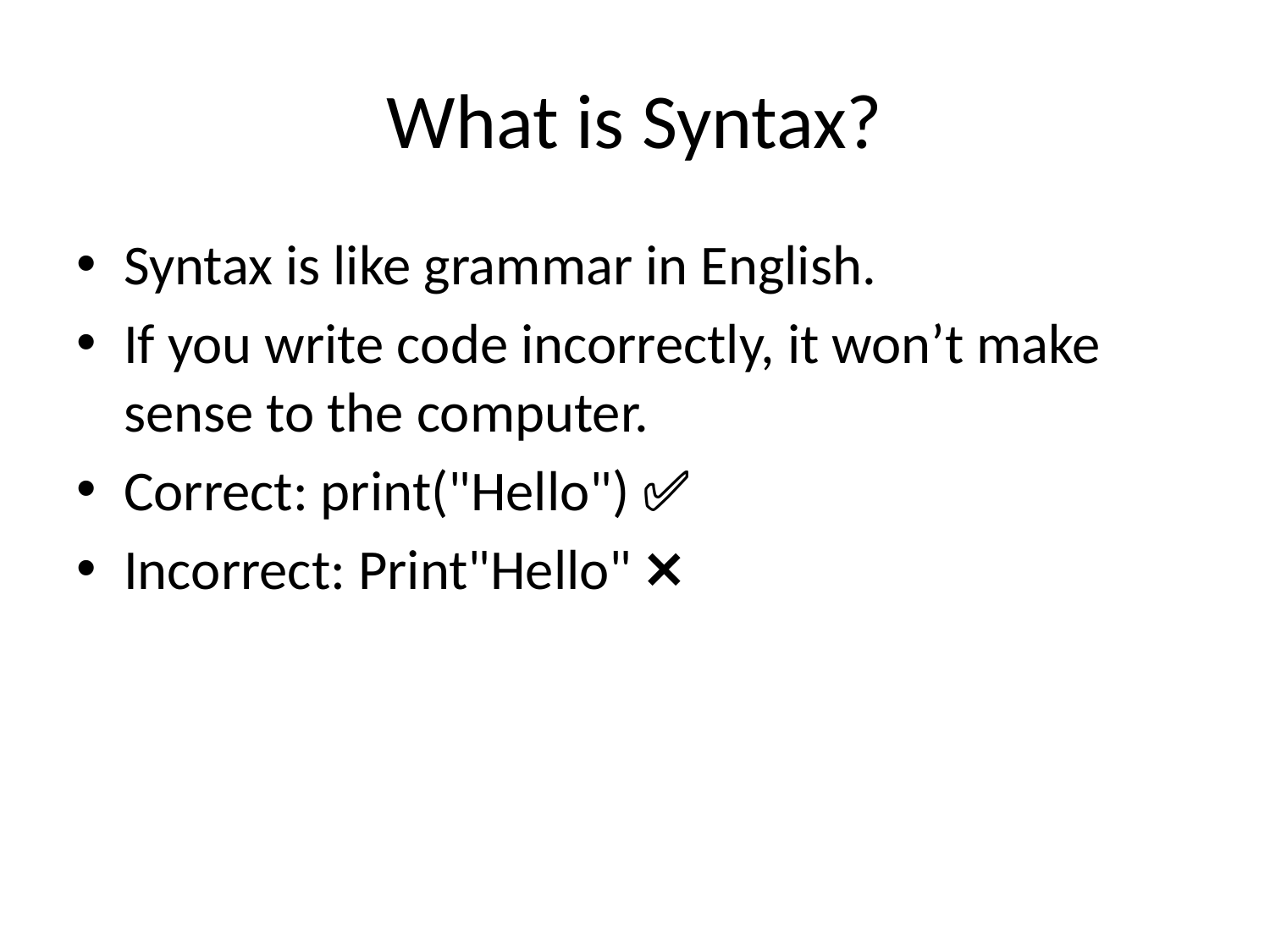

# What is Syntax?
Syntax is like grammar in English.
If you write code incorrectly, it won’t make sense to the computer.
Correct: print("Hello") ✅
Incorrect: Print"Hello" ❌